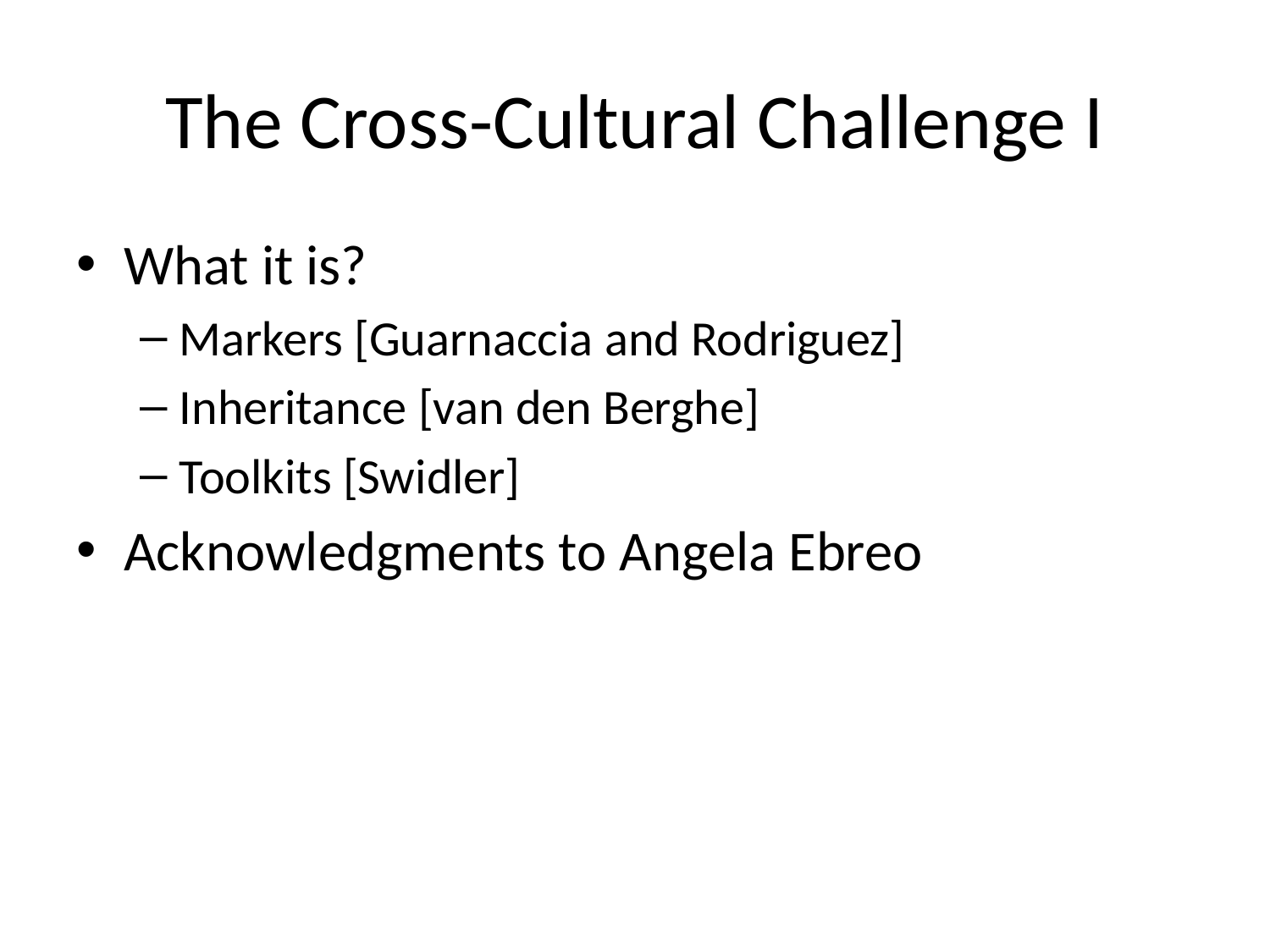

# The Cross-Cultural Challenge I
What it is?
Markers [Guarnaccia and Rodriguez]
Inheritance [van den Berghe]
Toolkits [Swidler]
Acknowledgments to Angela Ebreo